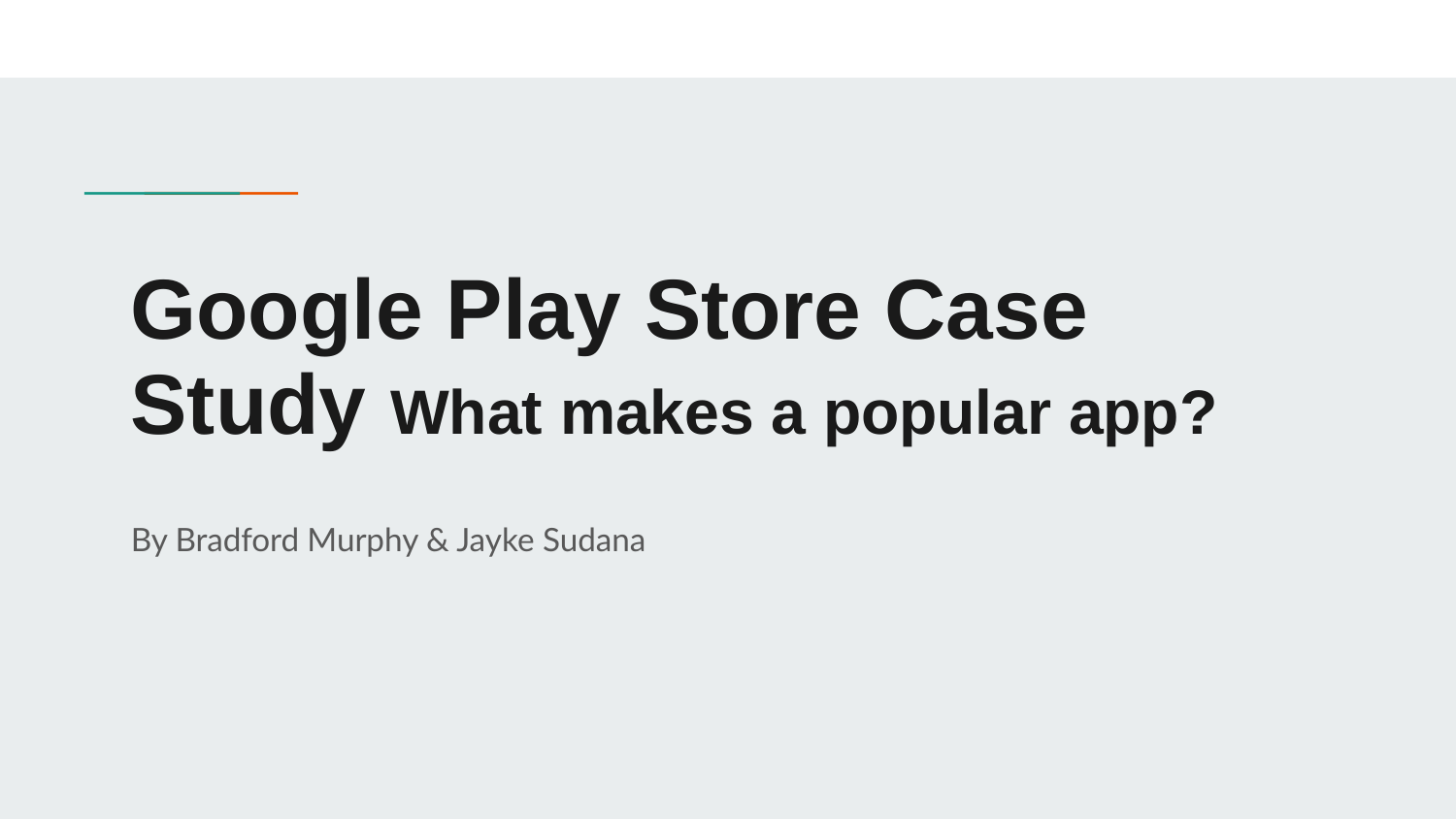

# Google Play Store Case Study What makes a popular app?
By Bradford Murphy & Jayke Sudana